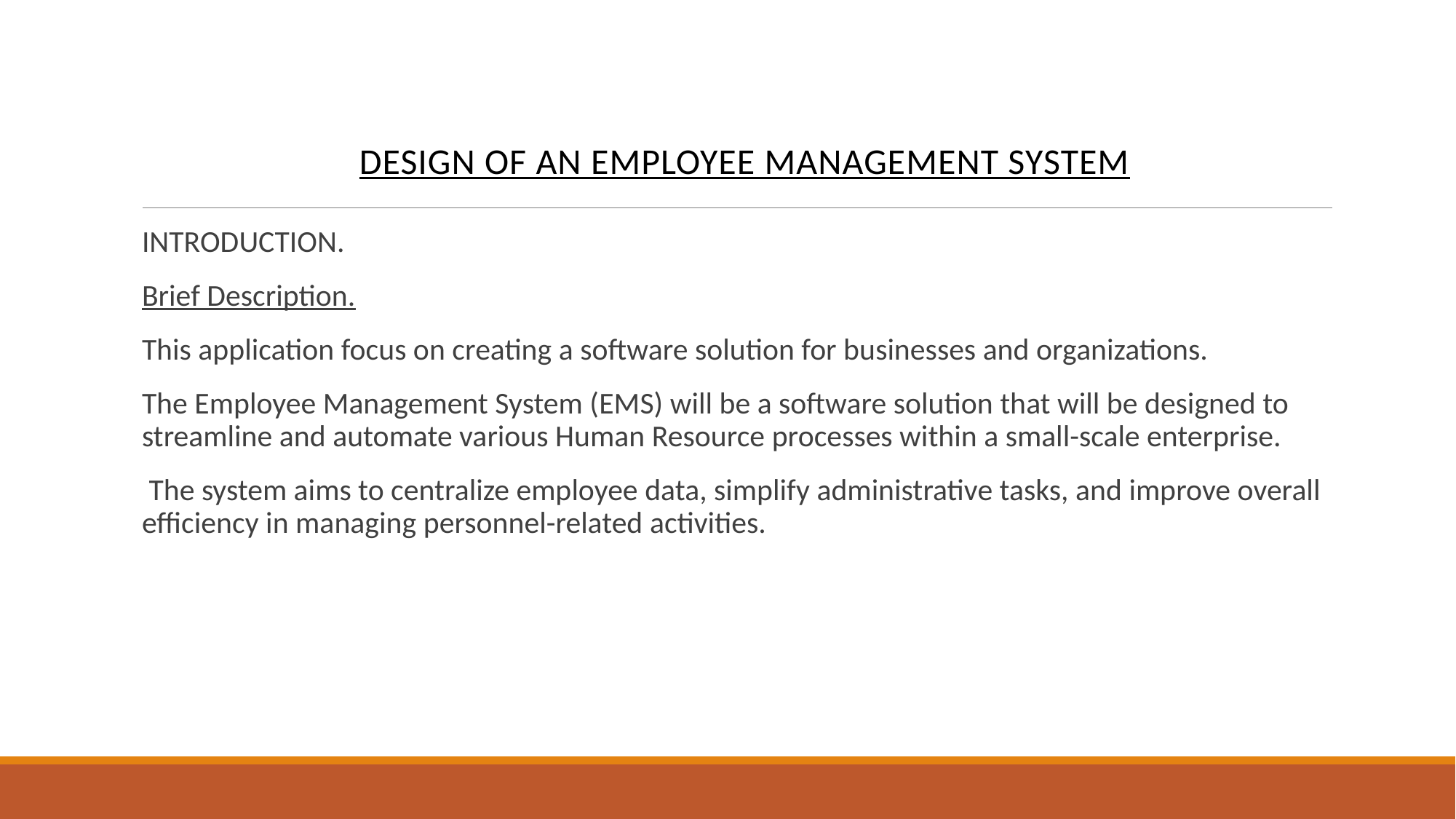

# DESIGN OF AN EMPLOYEE MANAGEMENT SYSTEM
INTRODUCTION.
Brief Description.
This application focus on creating a software solution for businesses and organizations.
The Employee Management System (EMS) will be a software solution that will be designed to streamline and automate various Human Resource processes within a small-scale enterprise.
 The system aims to centralize employee data, simplify administrative tasks, and improve overall efficiency in managing personnel-related activities.